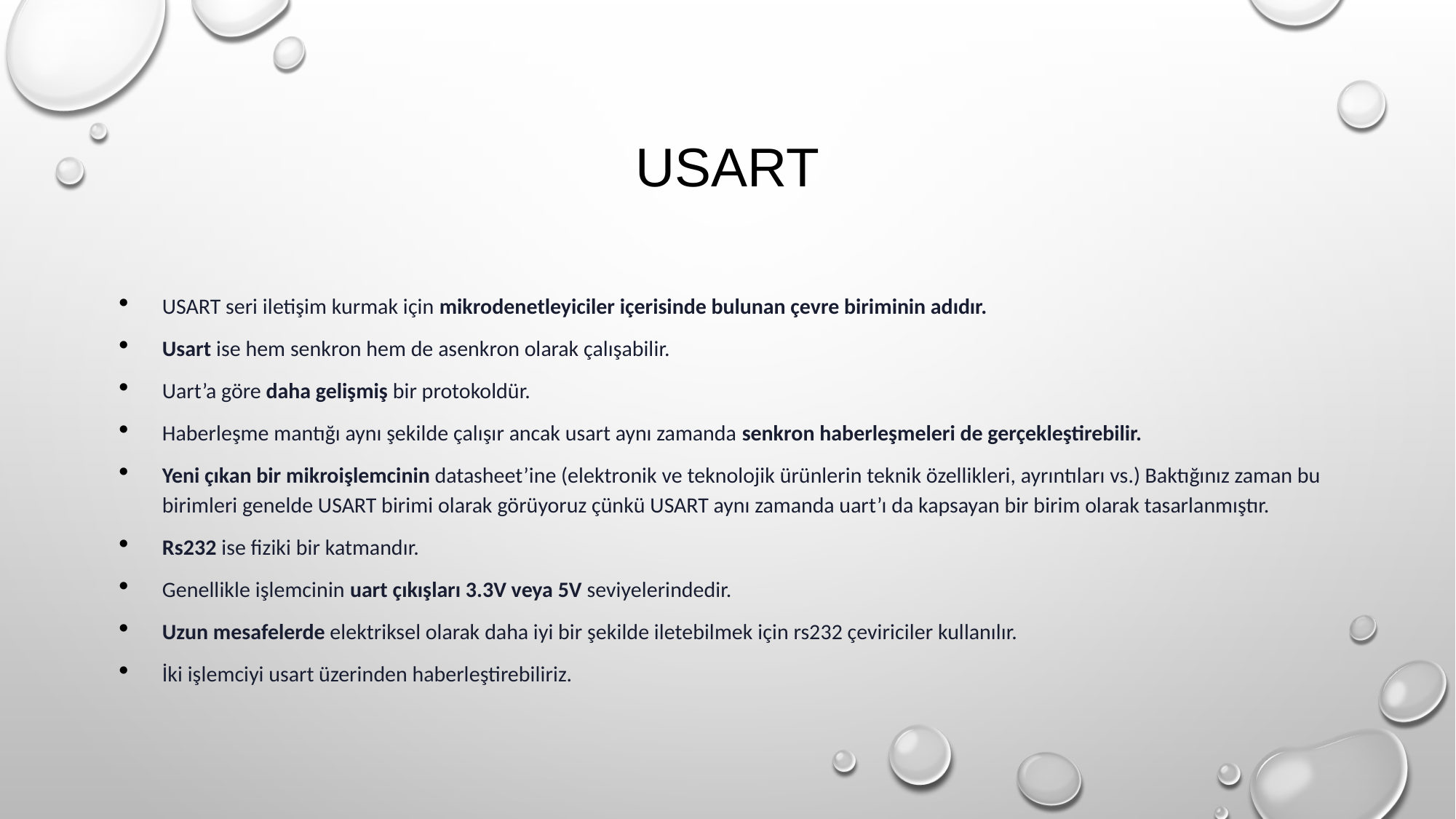

# usart
USART seri iletişim kurmak için mikrodenetleyiciler içerisinde bulunan çevre biriminin adıdır.
Usart ise hem senkron hem de asenkron olarak çalışabilir.
Uart’a göre daha gelişmiş bir protokoldür.
Haberleşme mantığı aynı şekilde çalışır ancak usart aynı zamanda senkron haberleşmeleri de gerçekleştirebilir.
Yeni çıkan bir mikroişlemcinin datasheet’ine (elektronik ve teknolojik ürünlerin teknik özellikleri, ayrıntıları vs.) Baktığınız zaman bu birimleri genelde USART birimi olarak görüyoruz çünkü USART aynı zamanda uart’ı da kapsayan bir birim olarak tasarlanmıştır.
Rs232 ise fiziki bir katmandır.
Genellikle işlemcinin uart çıkışları 3.3V veya 5V seviyelerindedir.
Uzun mesafelerde elektriksel olarak daha iyi bir şekilde iletebilmek için rs232 çeviriciler kullanılır.
İki işlemciyi usart üzerinden haberleştirebiliriz.